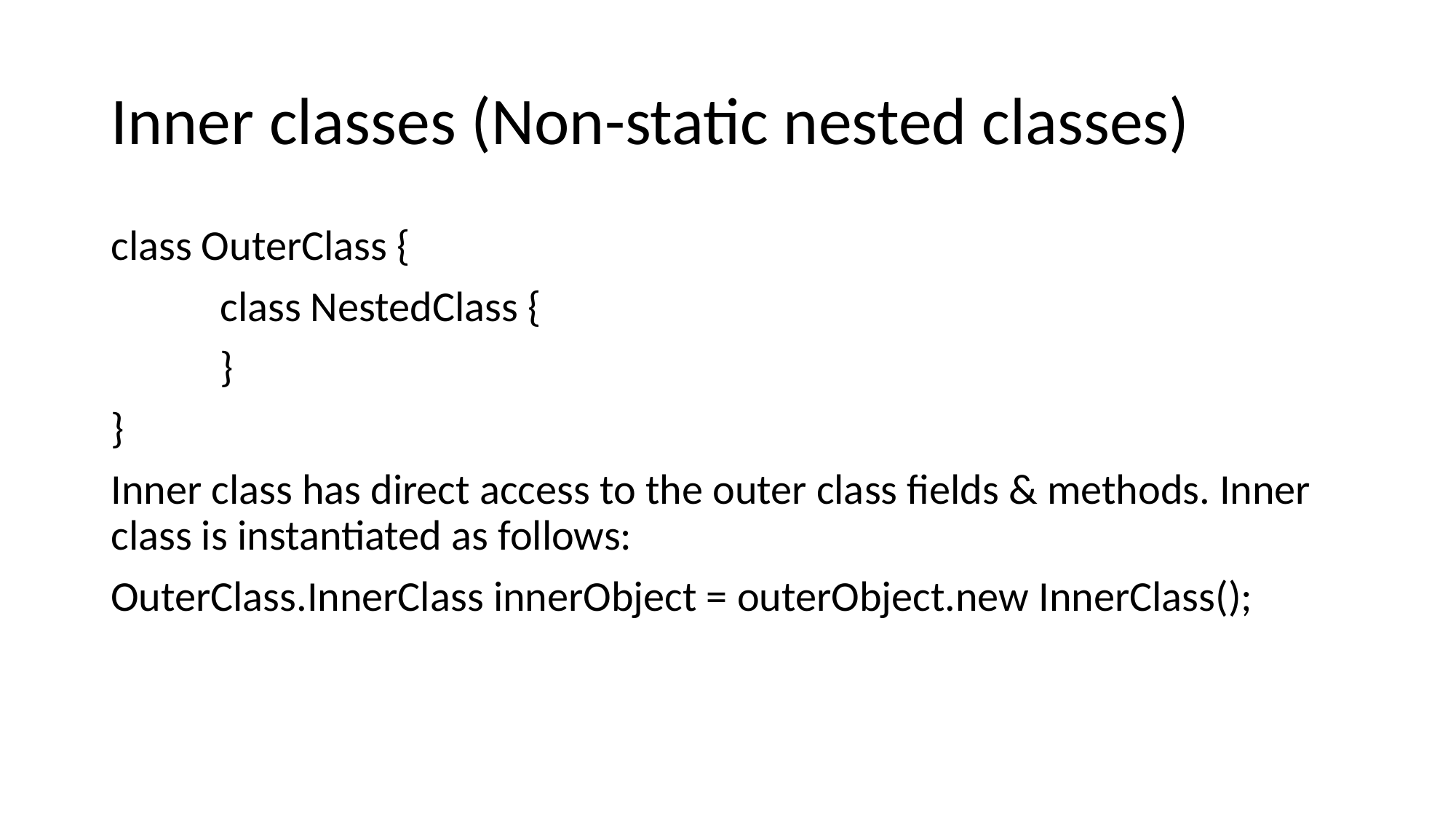

# Inner classes (Non-static nested classes)
class OuterClass {
	class NestedClass {
	}
}
Inner class has direct access to the outer class fields & methods. Inner class is instantiated as follows:
OuterClass.InnerClass innerObject = outerObject.new InnerClass();